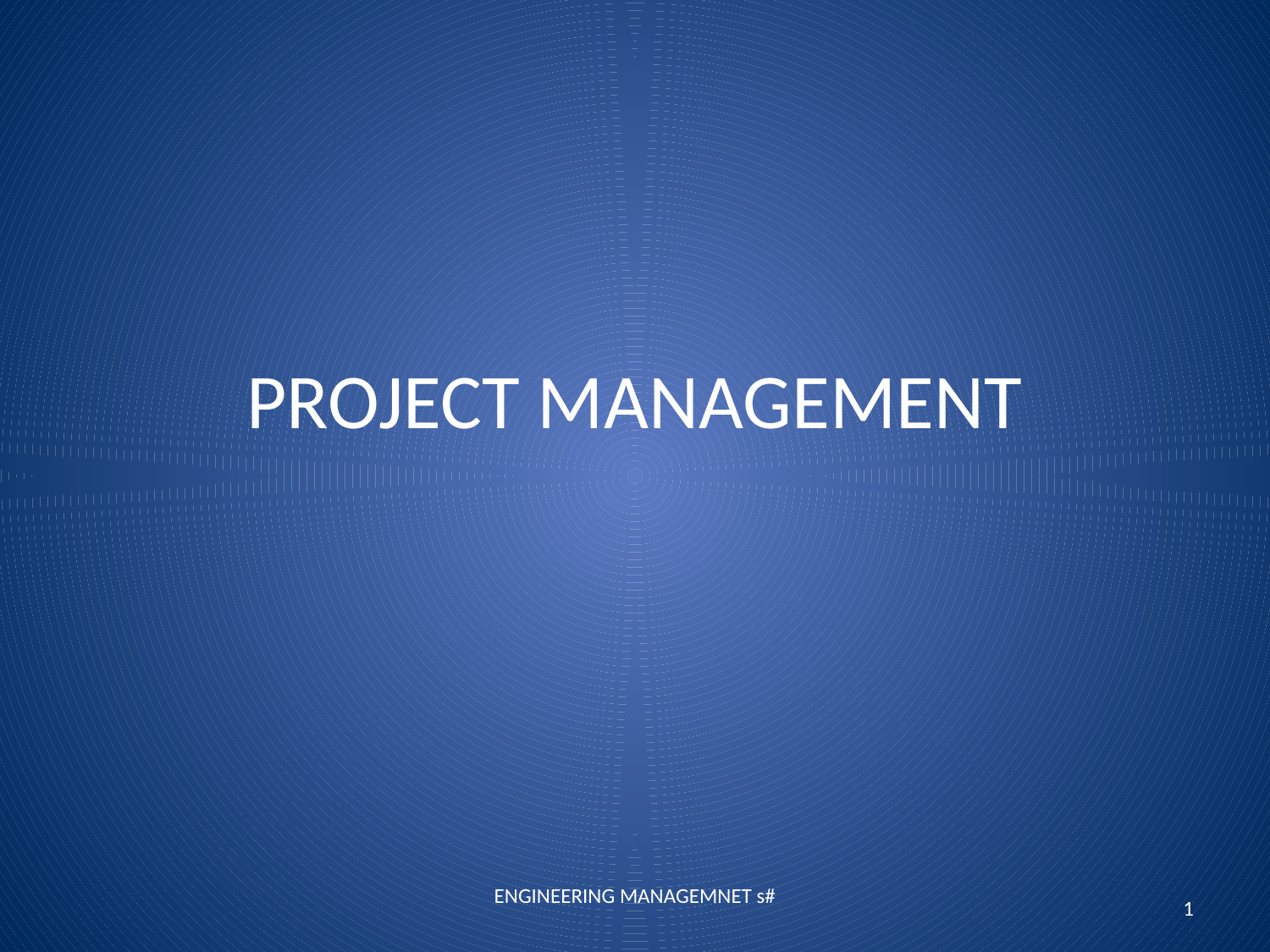

# PROJECT MANAGEMENT
1
ENGINEERING MANAGEMNET s#